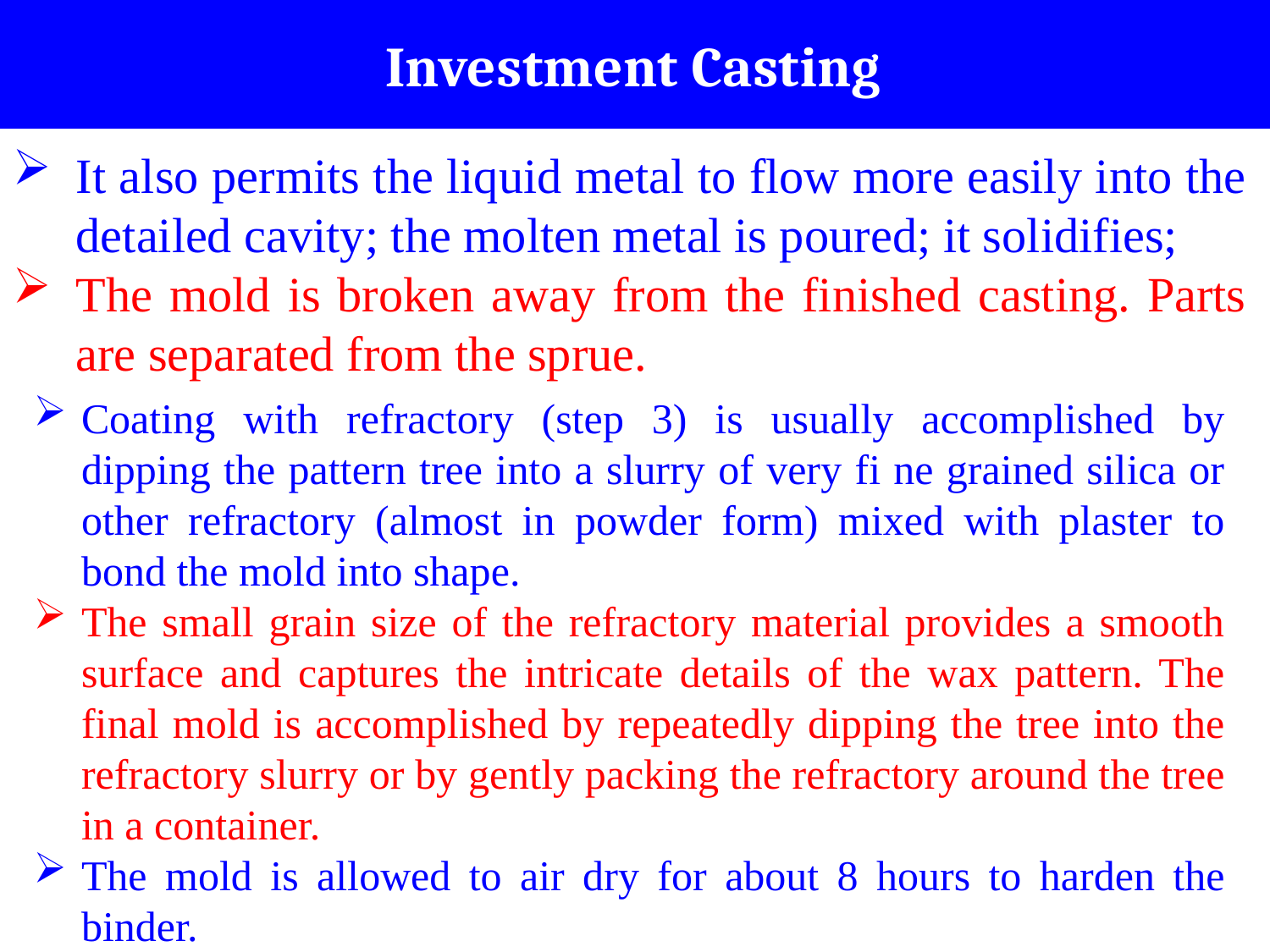

# Investment Casting
It also permits the liquid metal to flow more easily into the detailed cavity; the molten metal is poured; it solidifies;
The mold is broken away from the finished casting. Parts are separated from the sprue.
Coating with refractory (step 3) is usually accomplished by dipping the pattern tree into a slurry of very fi ne grained silica or other refractory (almost in powder form) mixed with plaster to bond the mold into shape.
The small grain size of the refractory material provides a smooth surface and captures the intricate details of the wax pattern. The final mold is accomplished by repeatedly dipping the tree into the refractory slurry or by gently packing the refractory around the tree in a container.
The mold is allowed to air dry for about 8 hours to harden the binder.